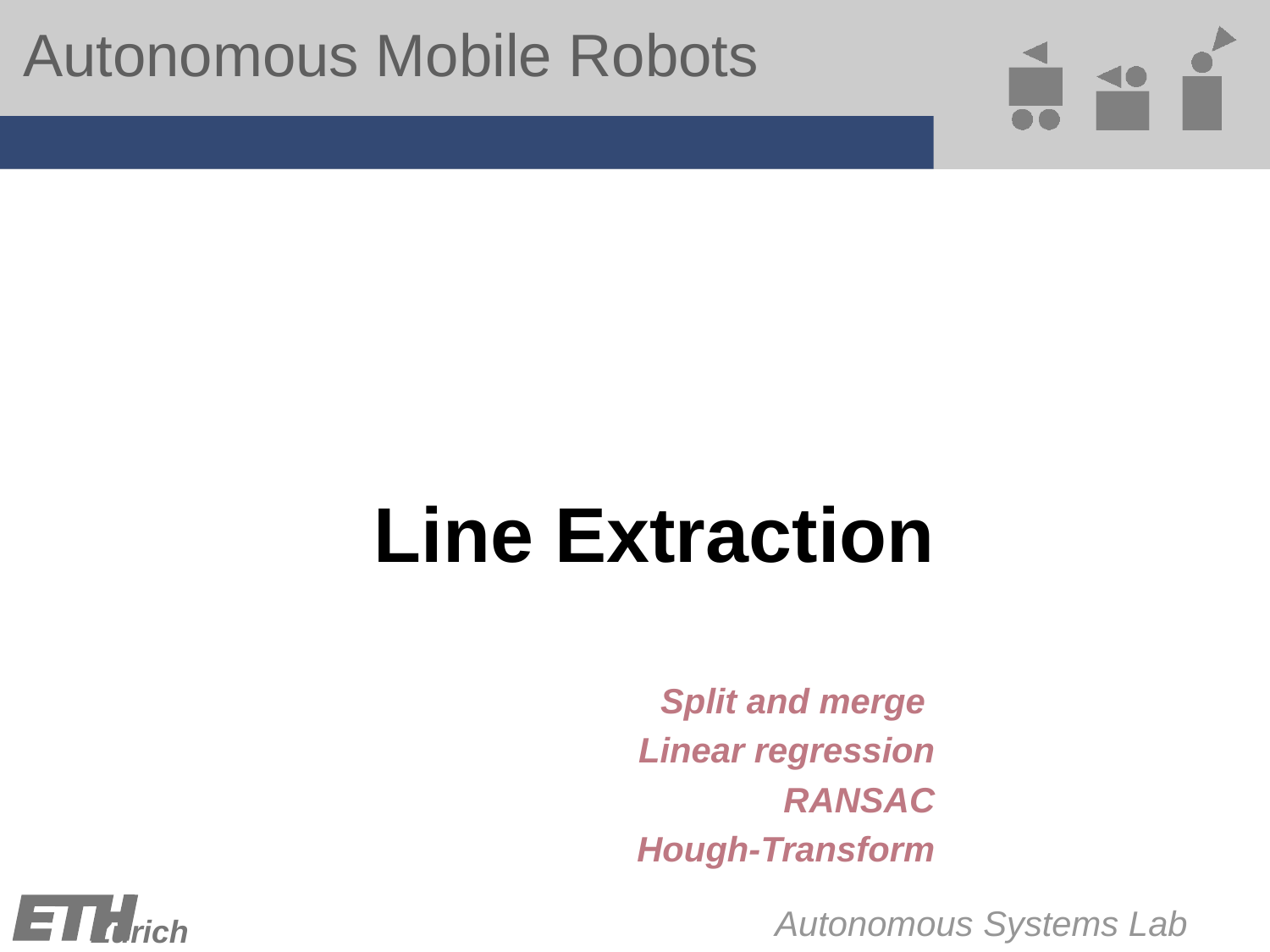

# Line Extraction

Split and merge
Linear regression
RANSAC
Hough-Transform